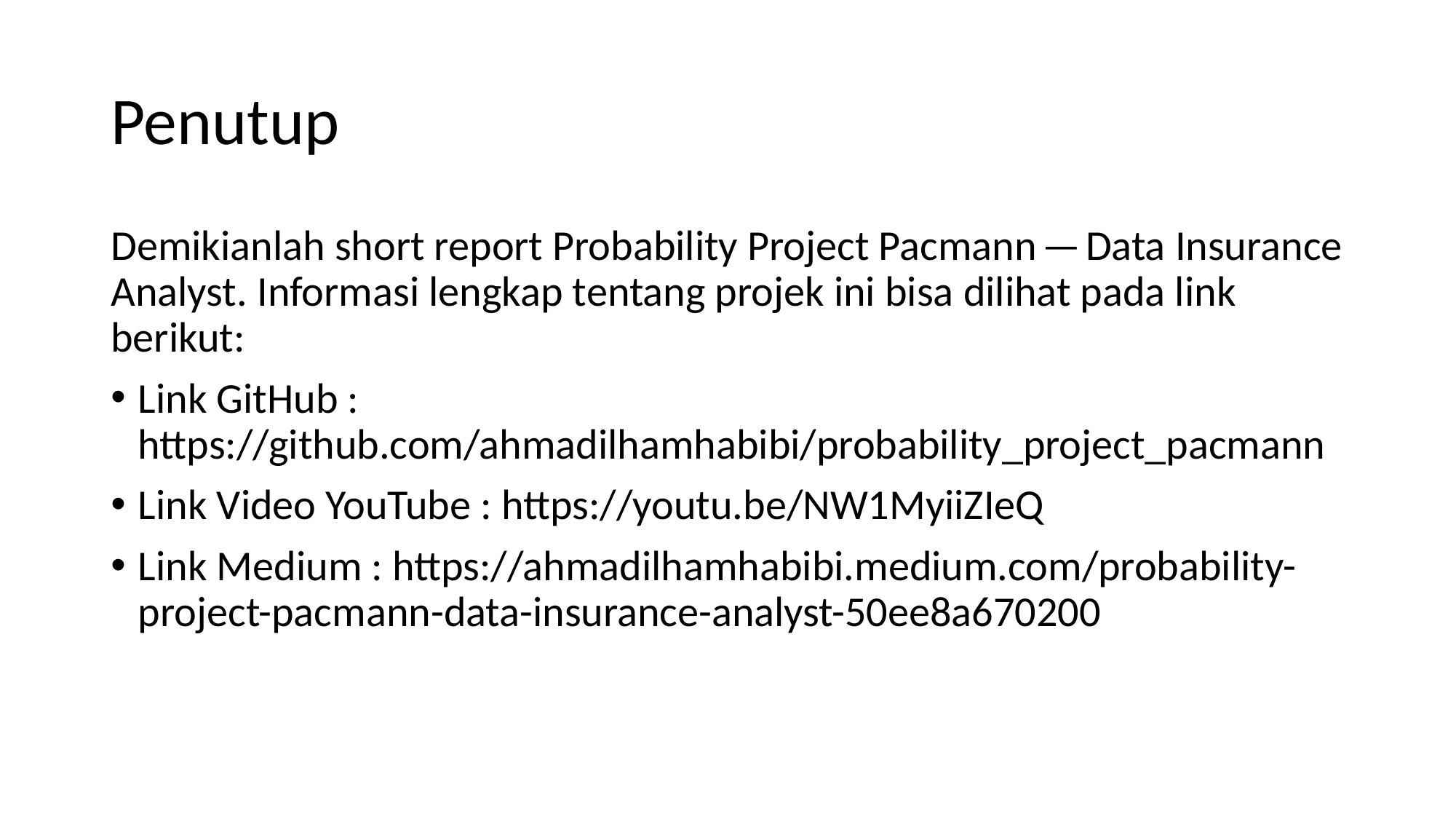

# Penutup
Demikianlah short report Probability Project Pacmann — Data Insurance Analyst. Informasi lengkap tentang projek ini bisa dilihat pada link berikut:
Link GitHub : https://github.com/ahmadilhamhabibi/probability_project_pacmann
Link Video YouTube : https://youtu.be/NW1MyiiZIeQ
Link Medium : https://ahmadilhamhabibi.medium.com/probability-project-pacmann-data-insurance-analyst-50ee8a670200